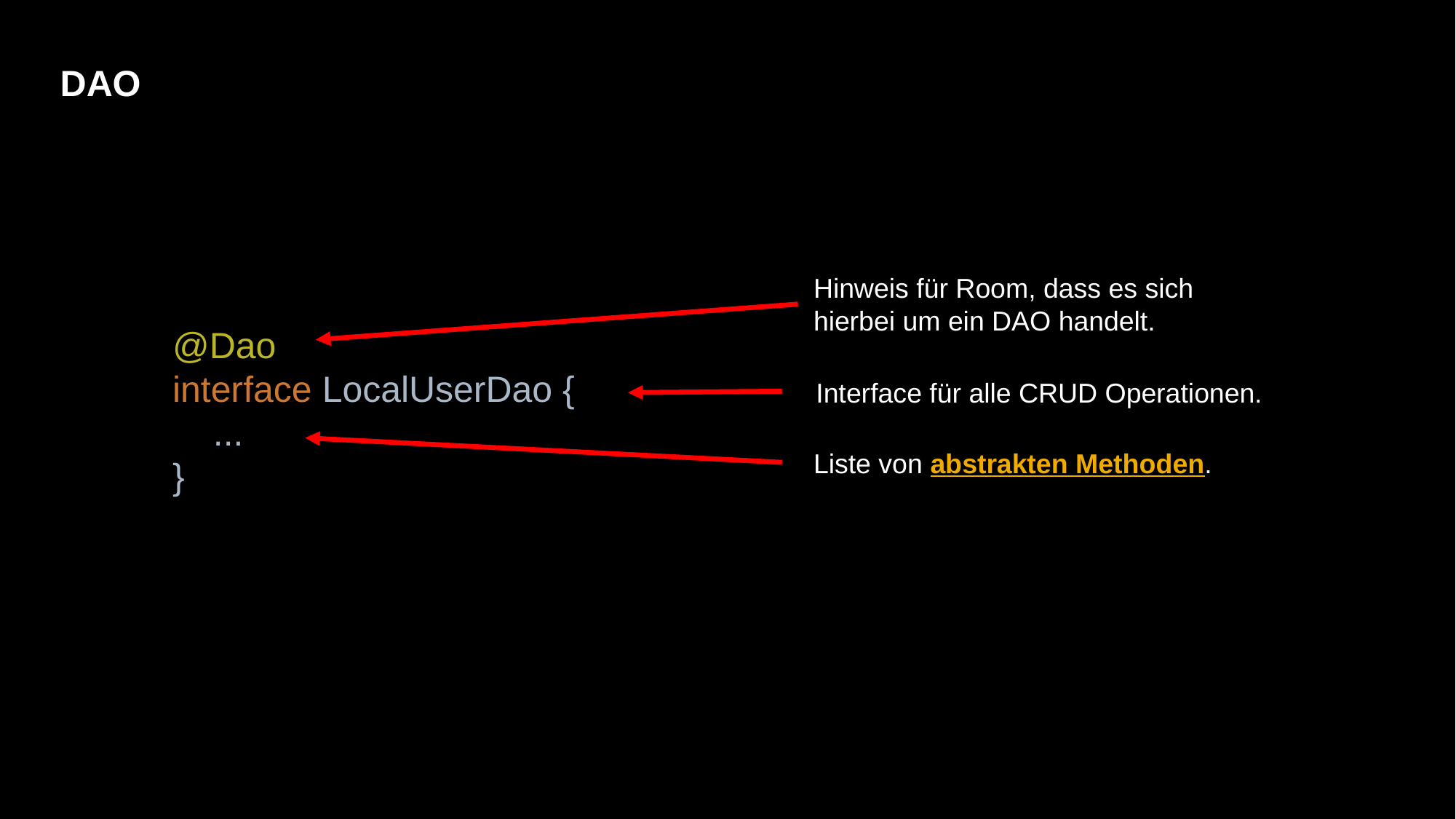

DAO
Hinweis für Room, dass es sich hierbei um ein DAO handelt.
@Dao
interface LocalUserDao {
    ...
}
Interface für alle CRUD Operationen.
Liste von abstrakten Methoden.